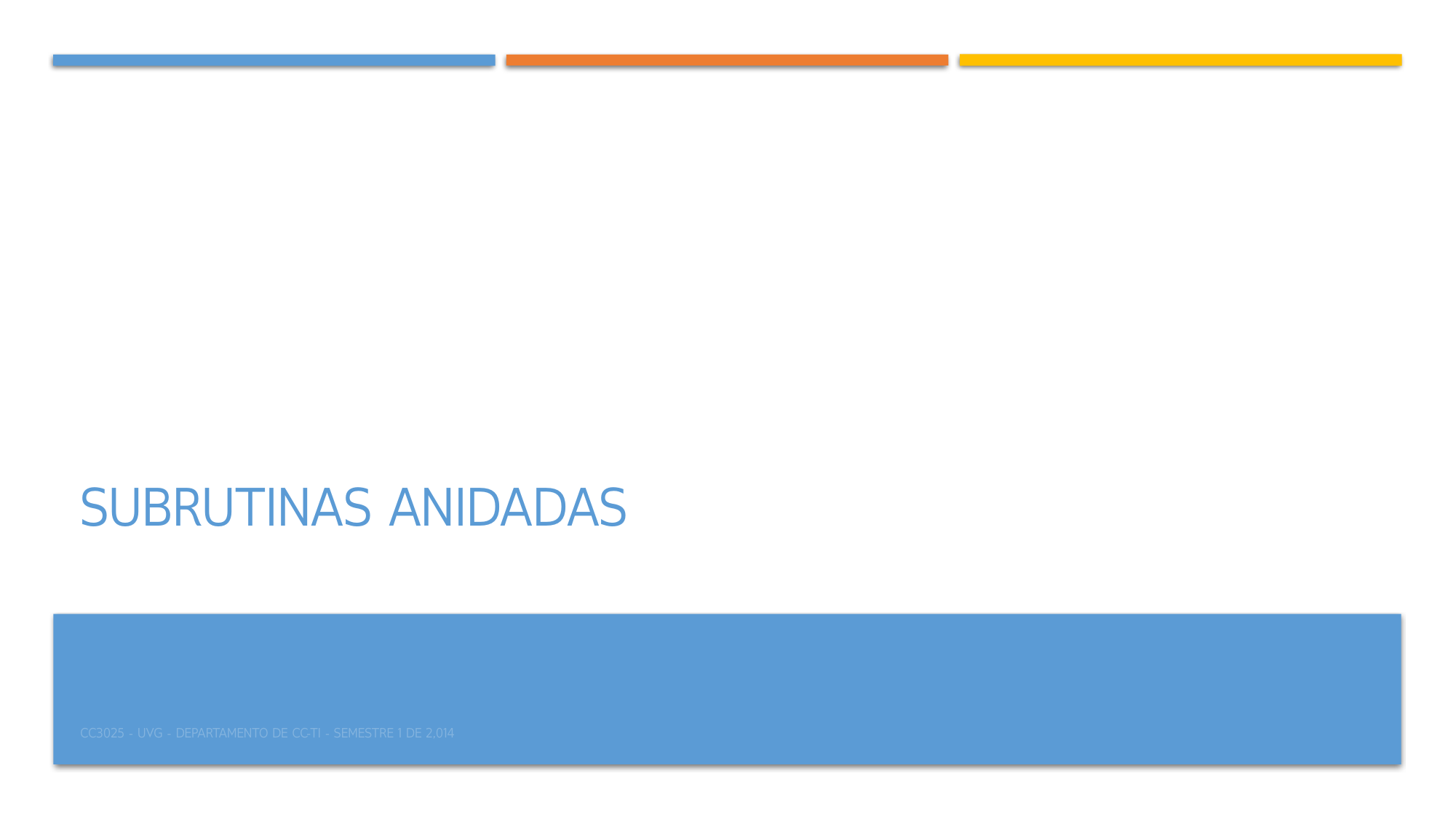

# Subrutinas anidadas

CC3025 - UVG - Departamento de CC-TI - Semestre 1 de 2,014